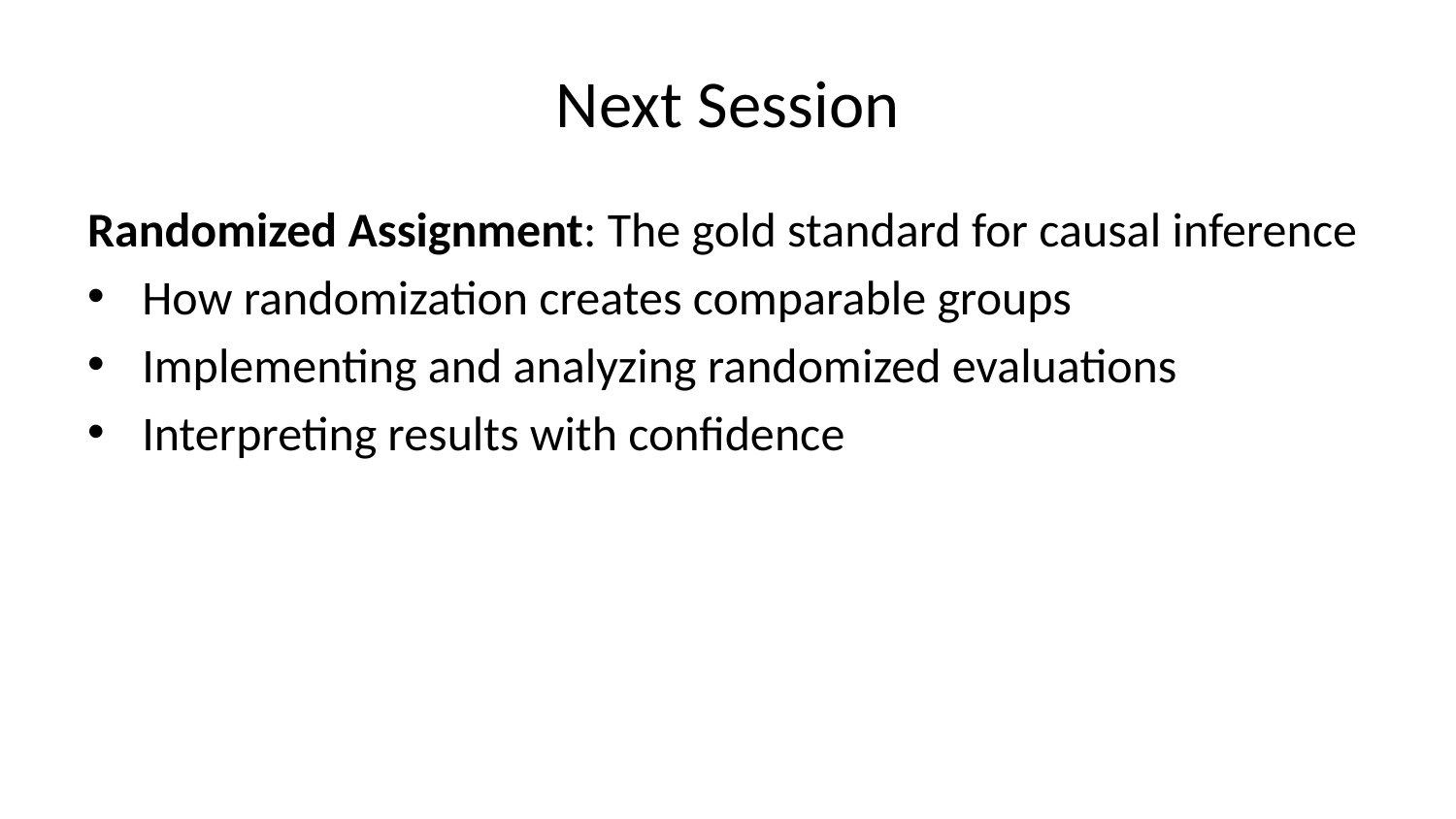

# Next Session
Randomized Assignment: The gold standard for causal inference
How randomization creates comparable groups
Implementing and analyzing randomized evaluations
Interpreting results with confidence